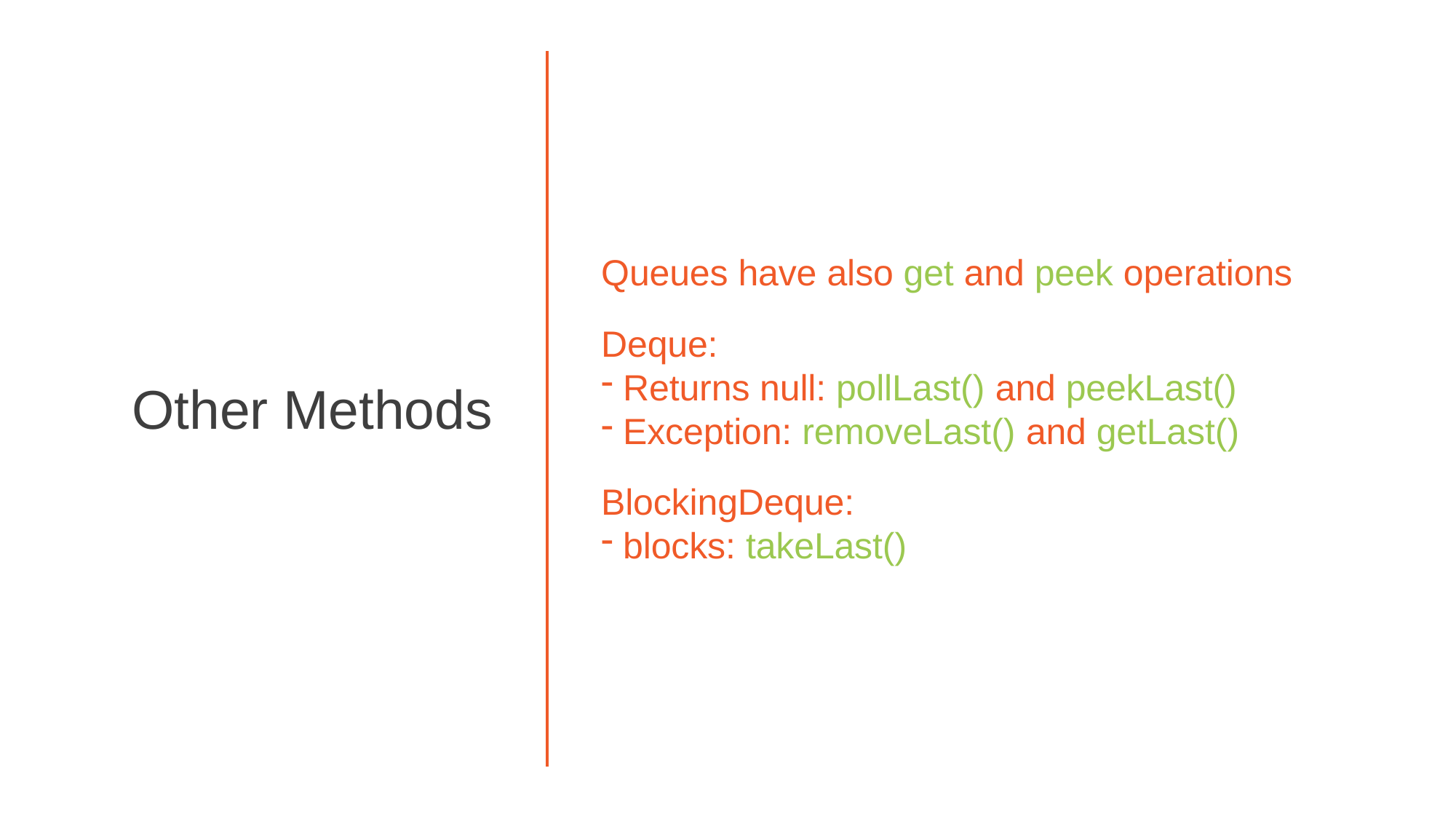

# Queues have also get and peek operations
Deque:
Returns null: pollLast() and peekLast()
Exception: removeLast() and getLast()
BlockingDeque:
blocks: takeLast()
Other Methods
35